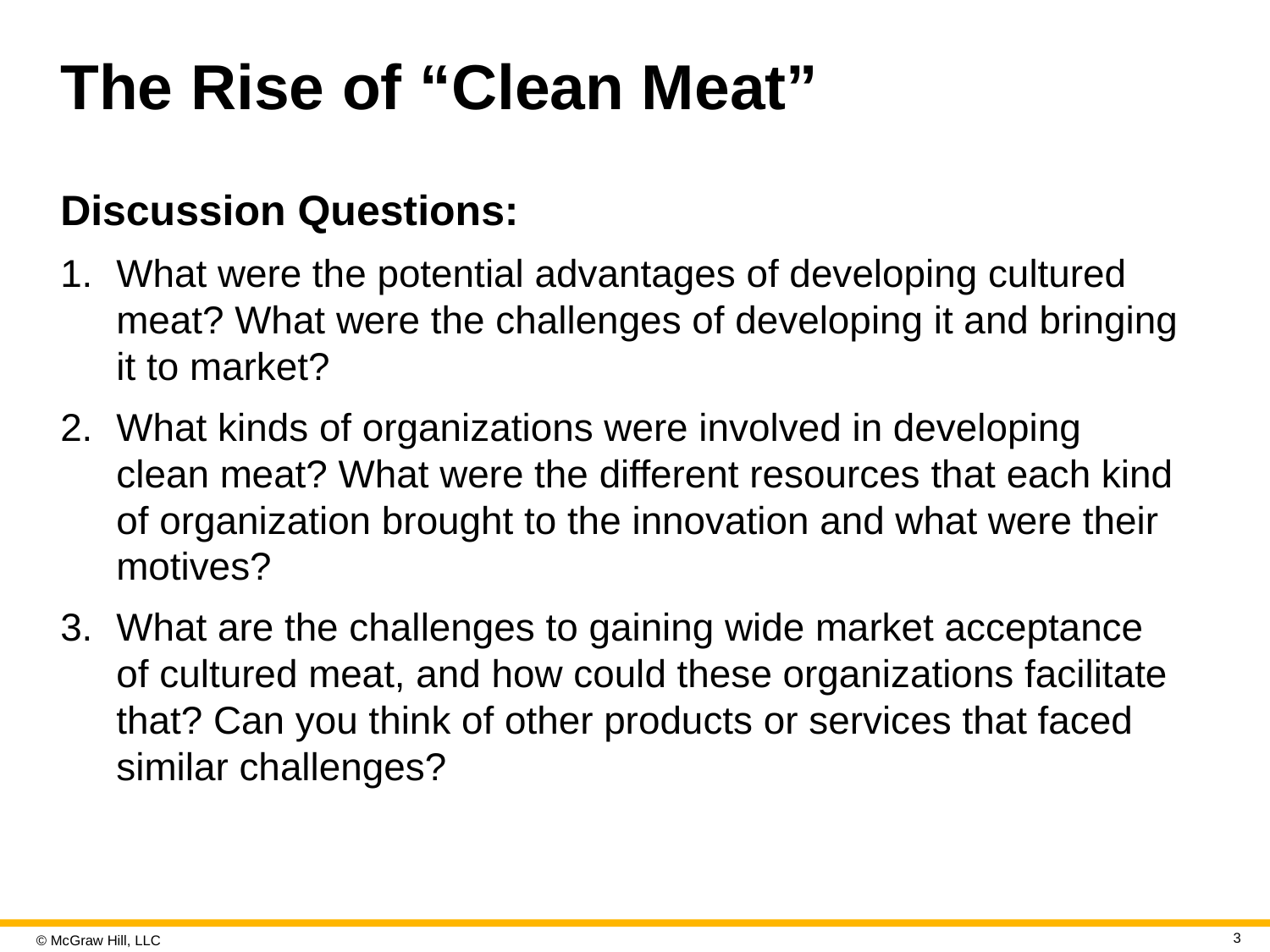

# The Rise of “Clean Meat”
Discussion Questions:
What were the potential advantages of developing cultured meat? What were the challenges of developing it and bringing it to market?
What kinds of organizations were involved in developing clean meat? What were the different resources that each kind of organization brought to the innovation and what were their motives?
What are the challenges to gaining wide market acceptance of cultured meat, and how could these organizations facilitate that? Can you think of other products or services that faced similar challenges?
3